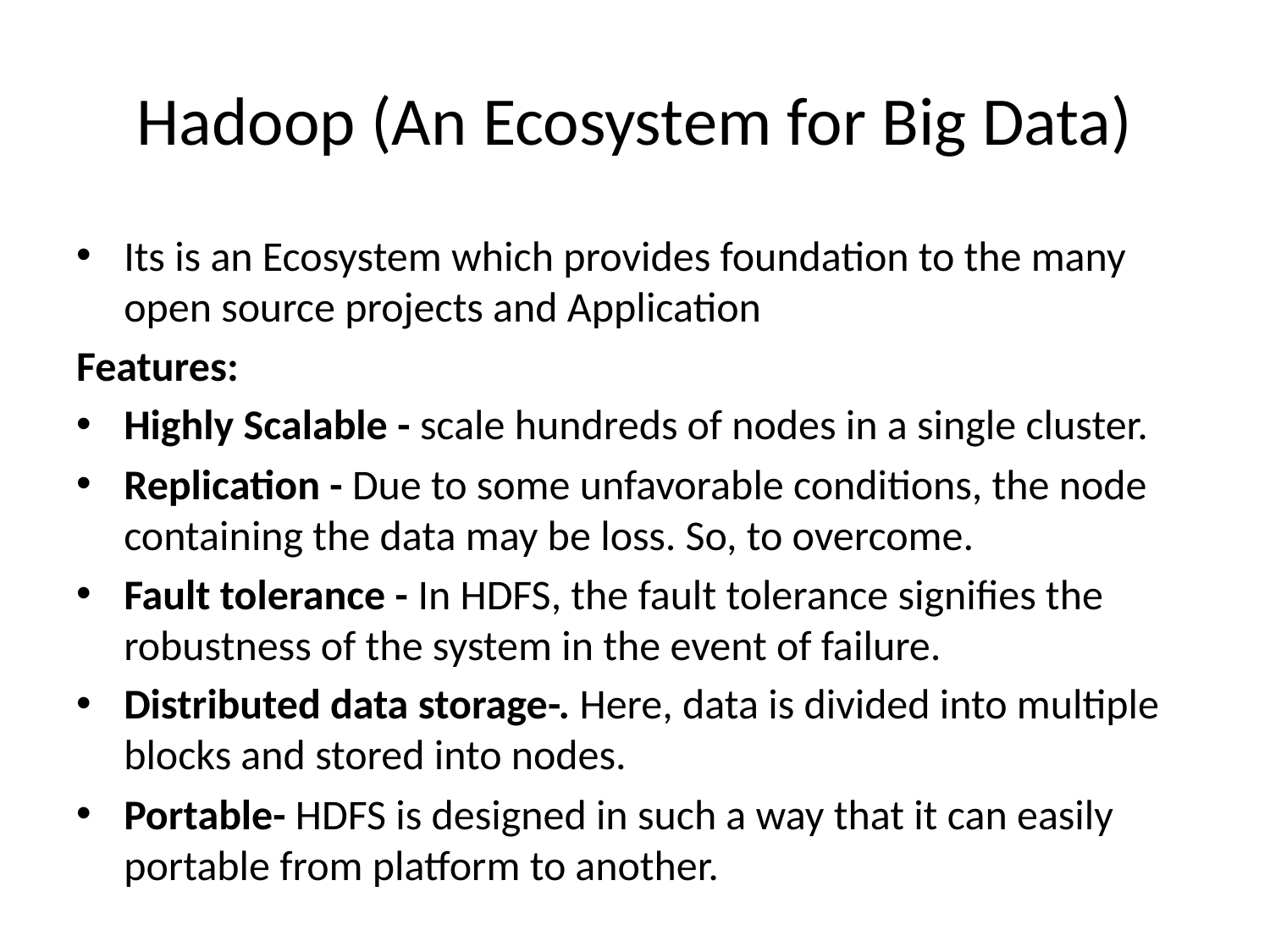

# Hadoop (An Ecosystem for Big Data)
Its is an Ecosystem which provides foundation to the many open source projects and Application
Features:
Highly Scalable - scale hundreds of nodes in a single cluster.
Replication - Due to some unfavorable conditions, the node containing the data may be loss. So, to overcome.
Fault tolerance - In HDFS, the fault tolerance signifies the robustness of the system in the event of failure.
Distributed data storage-. Here, data is divided into multiple blocks and stored into nodes.
Portable- HDFS is designed in such a way that it can easily portable from platform to another.